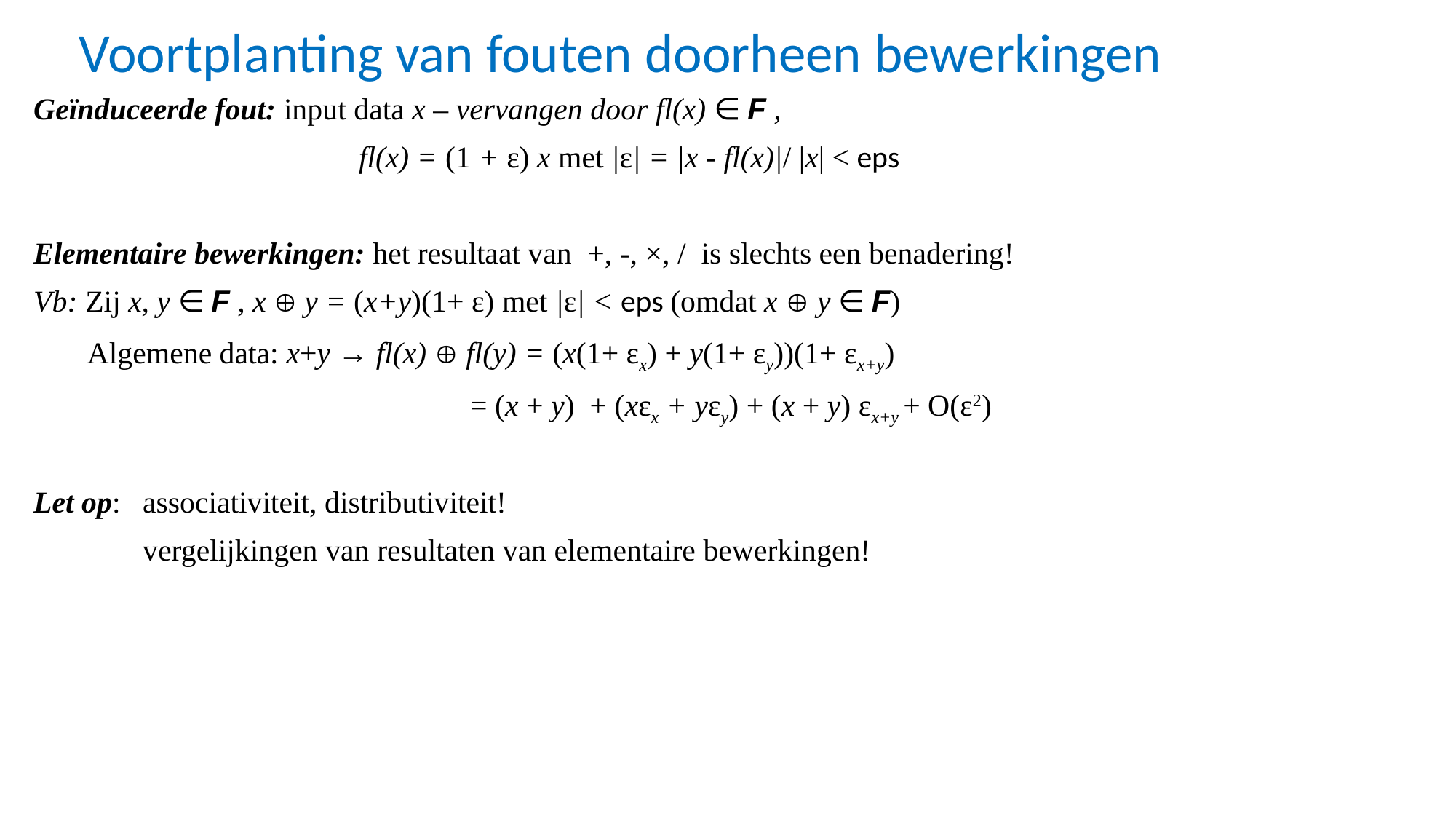

# Voortplanting van fouten doorheen bewerkingen
Geïnduceerde fout: input data x – vervangen door fl(x) ∈ F ,
		              fl(x) = (1 + ε) x met |ε| = |x - fl(x)|/ |x| < eps

Elementaire bewerkingen: het resultaat van  +, -, ×, /  is slechts een benadering!
Vb: Zij x, y ∈ F , x ⊕ y = (x+y)(1+ ε) met |ε| < eps (omdat x ⊕ y ∈ F)
       Algemene data: x+y → fl(x) ⊕ fl(y) = (x(1+ εx) + y(1+ εy))(1+ εx+y)
				= (x + y)  + (xεx + yεy) + (x + y) εx+y + O(ε2)

Let op: 	associativiteit, distributiviteit!
	vergelijkingen van resultaten van elementaire bewerkingen!